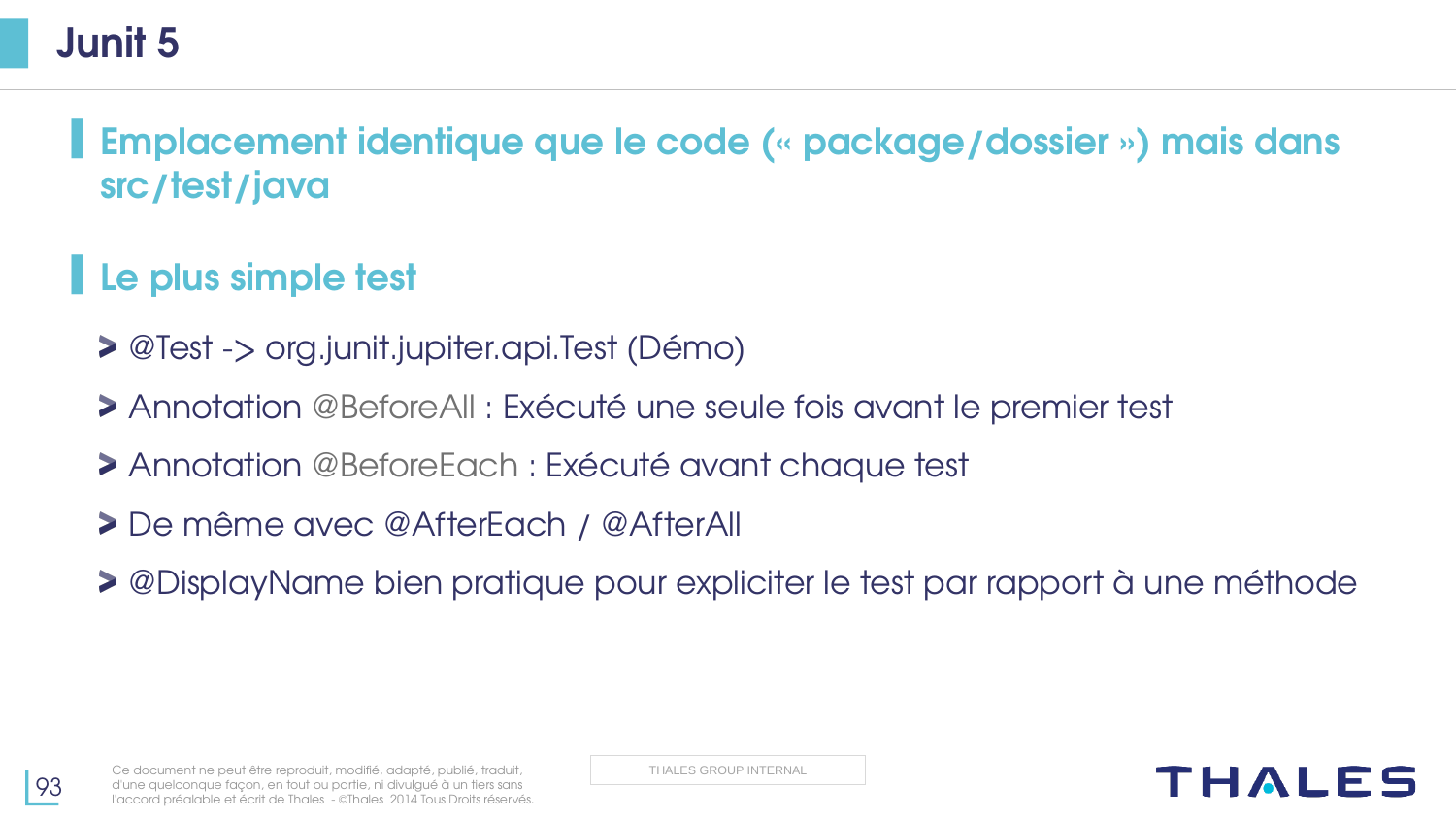

# Junit 5
Emplacement identique que le code (« package/dossier ») mais dans src/test/java
Le plus simple test
@Test -> org.junit.jupiter.api.Test (Démo)
Annotation @BeforeAll : Exécuté une seule fois avant le premier test
Annotation @BeforeEach : Exécuté avant chaque test
De même avec @AfterEach / @AfterAll
@DisplayName bien pratique pour expliciter le test par rapport à une méthode